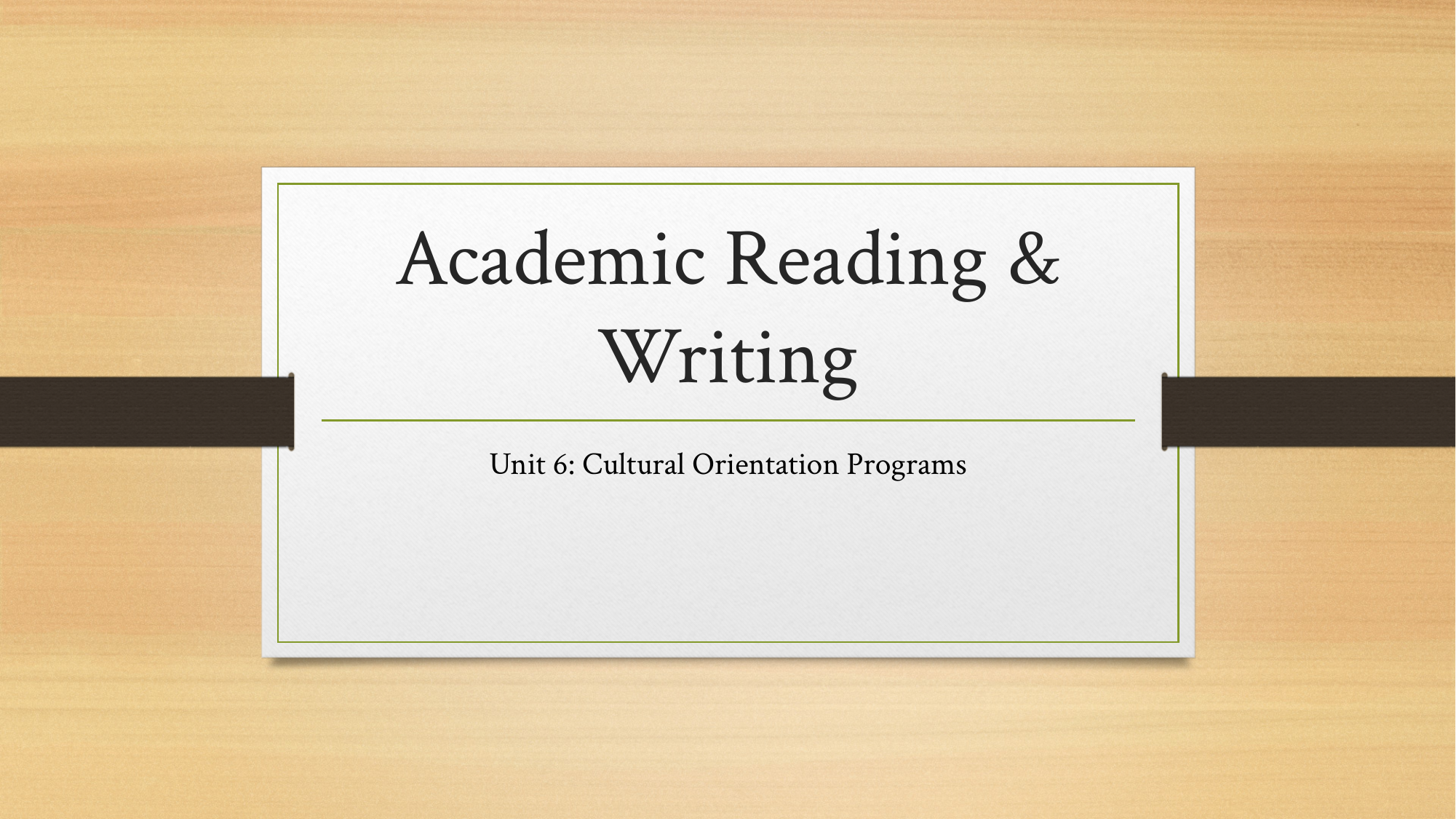

# Academic Reading & Writing
Unit 6: Cultural Orientation Programs